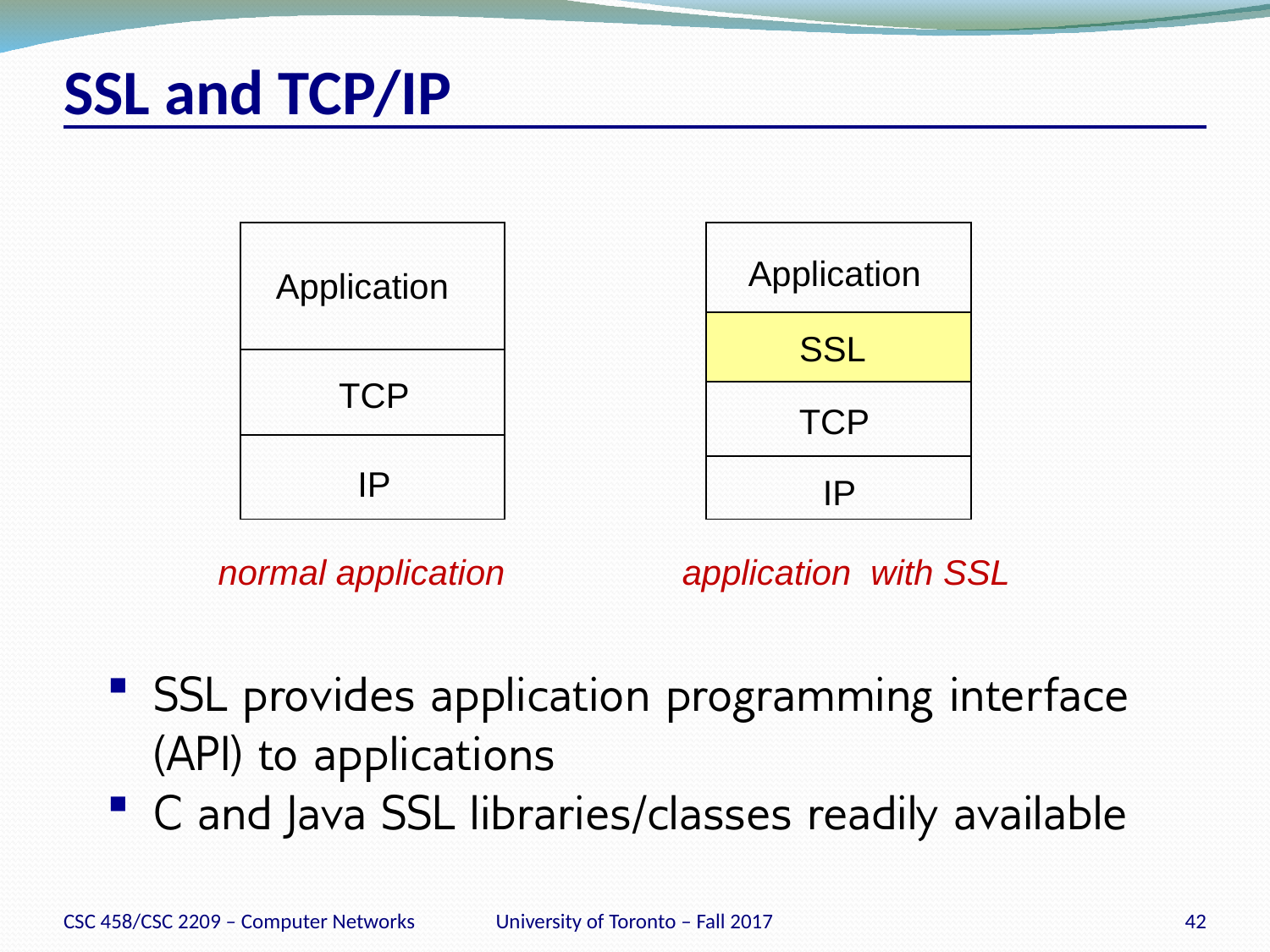

# SSL and TCP/IP

Application

TCP

IP
normal application

Application

SSL

TCP

IP
application  with SSL
SSL provides application programming interface (API) to applications
C and Java SSL libraries/classes readily available
CSC 458/CSC 2209 – Computer Networks
University of Toronto – Fall 2017
42